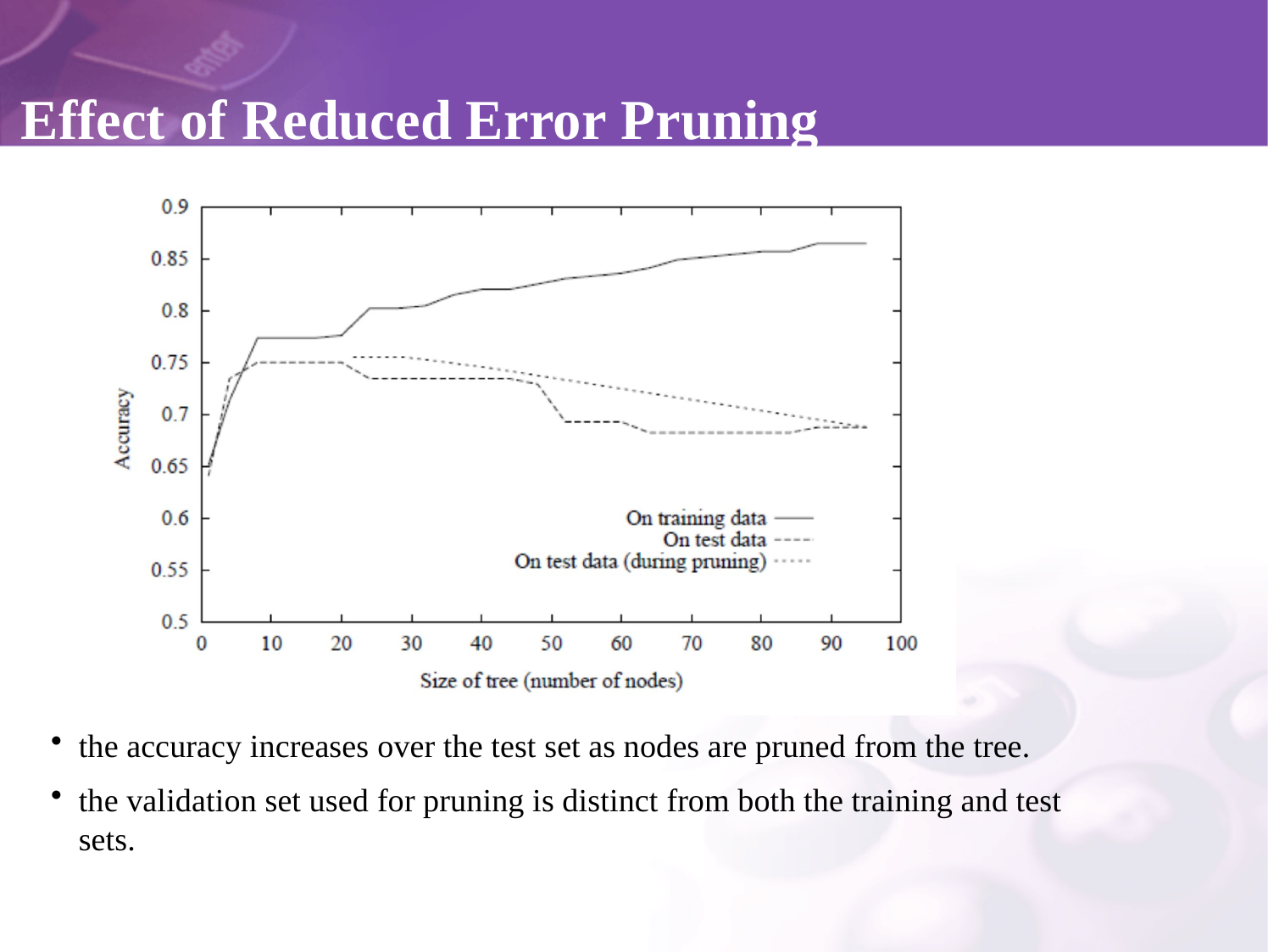

# Effect of Reduced Error Pruning

the accuracy increases over the test set as nodes are pruned from the tree.
the validation set used for pruning is distinct from both the training and test sets.